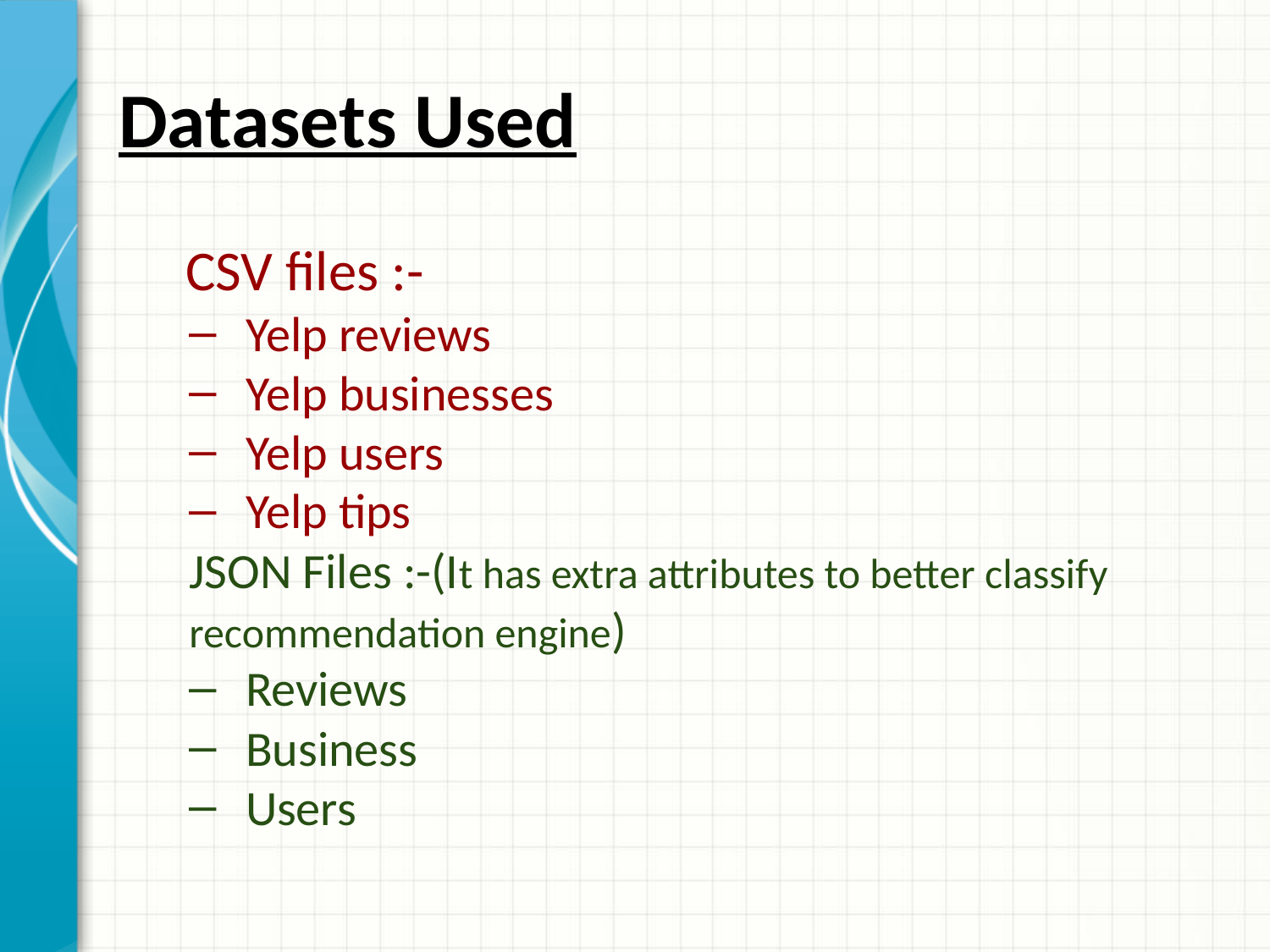

# Datasets Used
     CSV files :-
Yelp reviews
Yelp businesses
Yelp users
Yelp tips
JSON Files :-(It has extra attributes to better classify recommendation engine)
Reviews
Business
Users